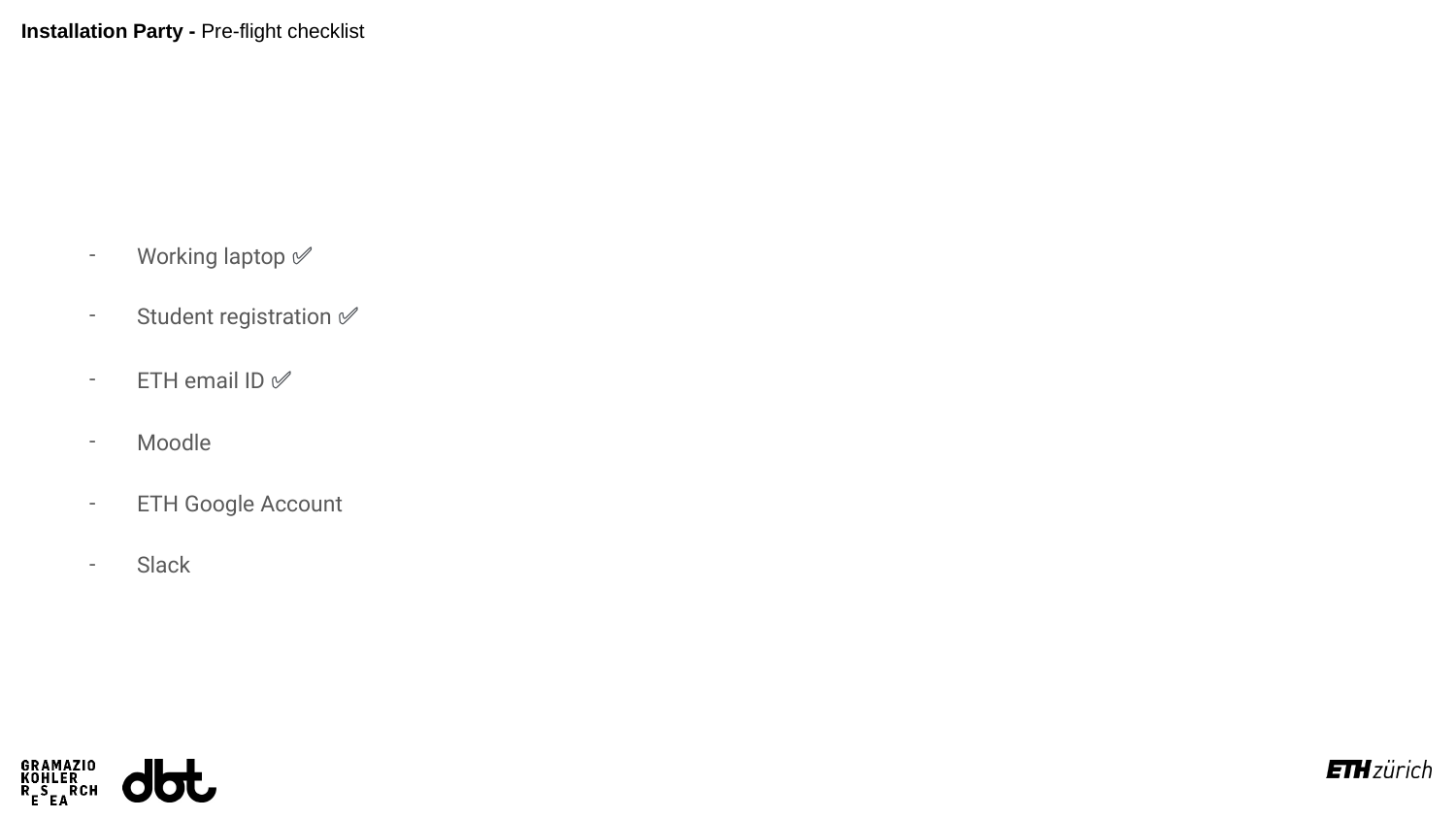

Installation Party - Pre-flight checklist
Working laptop ✅
Student registration ✅
ETH email ID ✅
Moodle
ETH Google Account
Slack